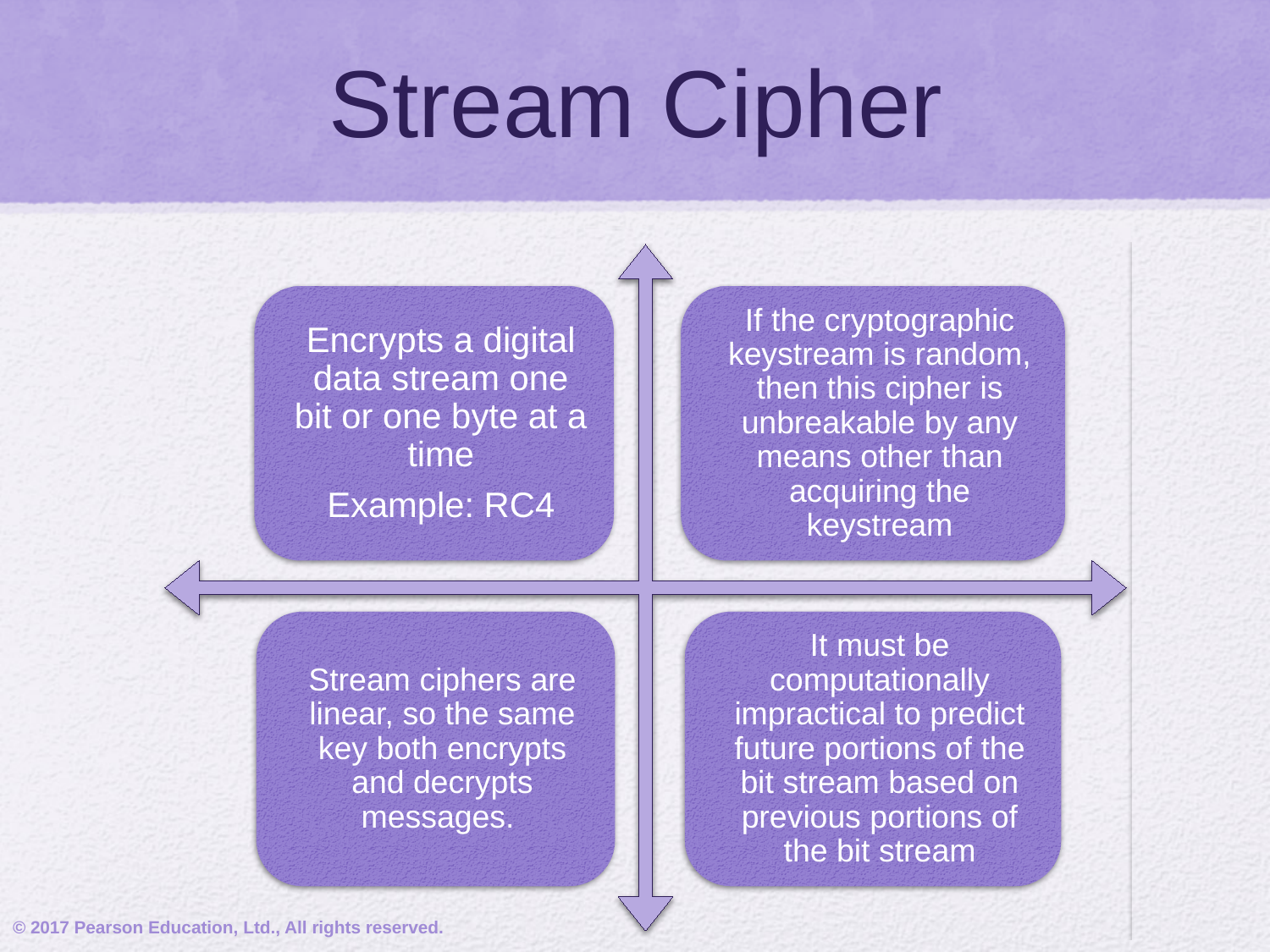

# Stream Cipher
Encrypts a digital data stream one bit or one byte at a time
Example: RC4
If the cryptographic keystream is random, then this cipher is unbreakable by any means other than acquiring the keystream
Stream ciphers are linear, so the same key both encrypts and decrypts messages.
It must be computationally impractical to predict future portions of the bit stream based on previous portions of the bit stream
© 2017 Pearson Education, Ltd., All rights reserved.